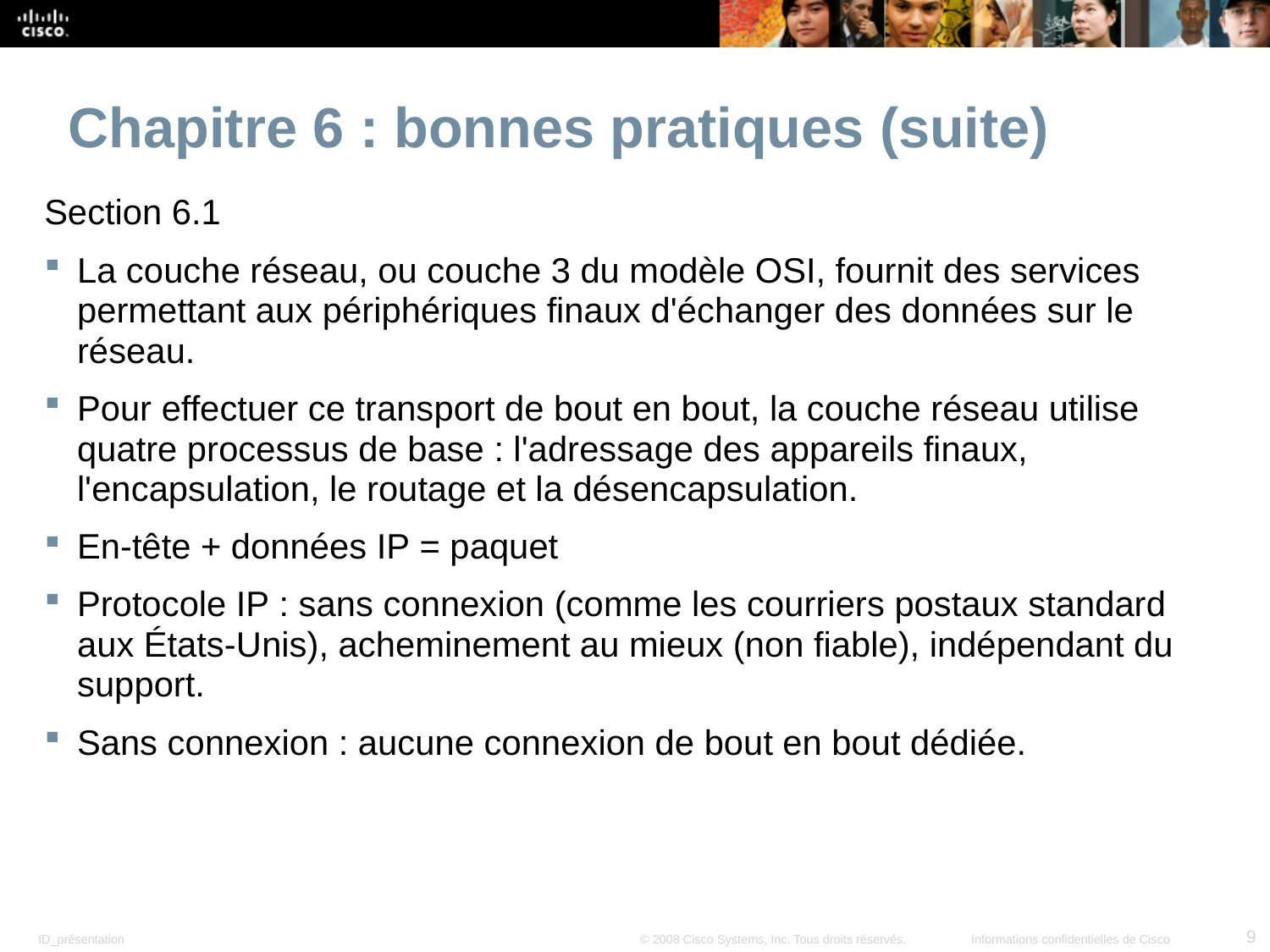

Chapitre 6 : bonnes pratiques (suite)
Section 6.1
La couche réseau, ou couche 3 du modèle OSI, fournit des services permettant aux périphériques finaux d'échanger des données sur le réseau.
Pour effectuer ce transport de bout en bout, la couche réseau utilise quatre processus de base : l'adressage des appareils finaux, l'encapsulation, le routage et la désencapsulation.
En-tête + données IP = paquet
Protocole IP : sans connexion (comme les courriers postaux standard aux États-Unis), acheminement au mieux (non fiable), indépendant du support.
Sans connexion : aucune connexion de bout en bout dédiée.